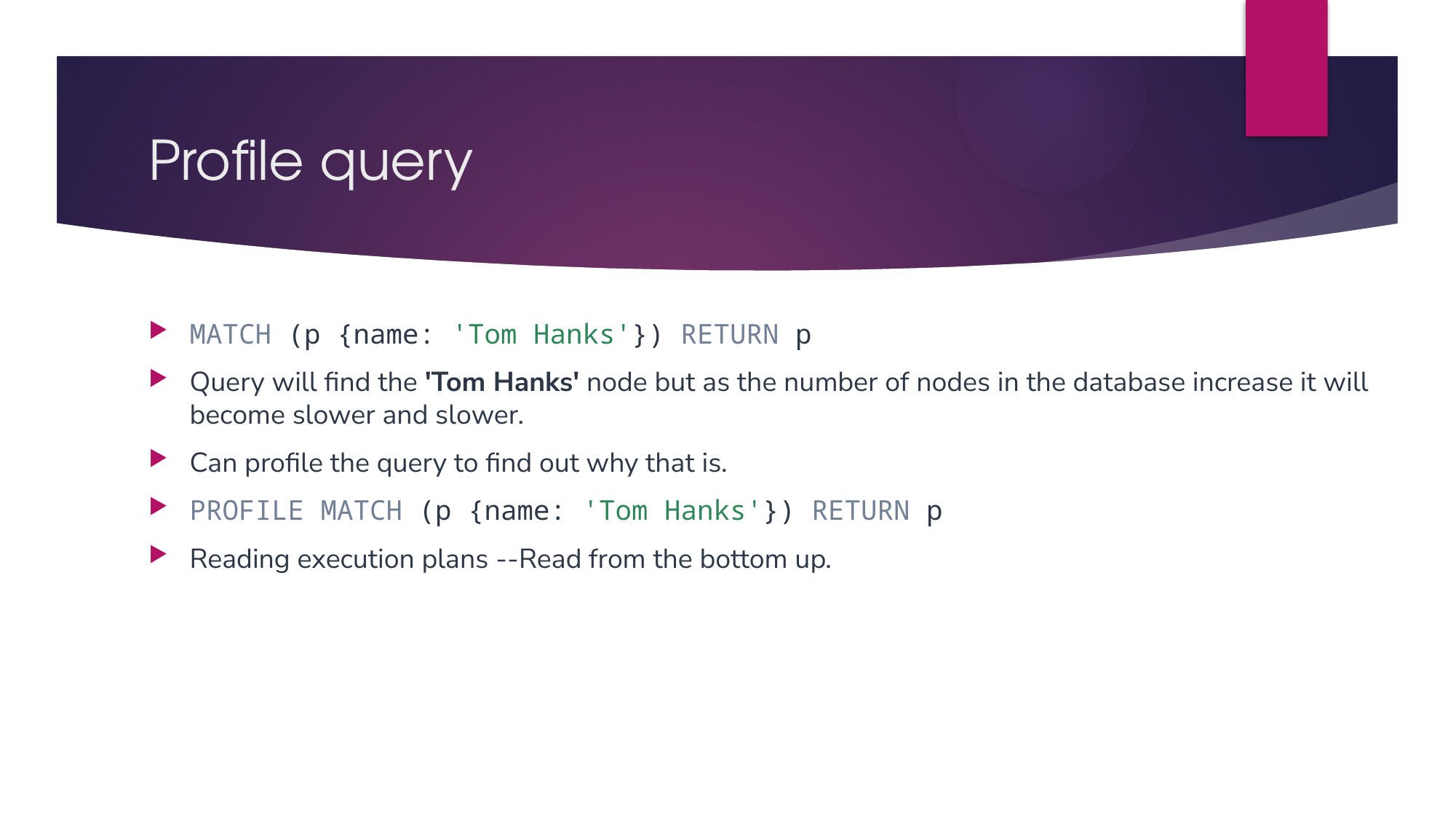

# Profile query
MATCH (p {name: 'Tom Hanks'}) RETURN p
Query will find the 'Tom Hanks' node but as the number of nodes in the database increase it will become slower and slower.
Can profile the query to find out why that is.
PROFILE MATCH (p {name: 'Tom Hanks'}) RETURN p
Reading execution plans --Read from the bottom up.